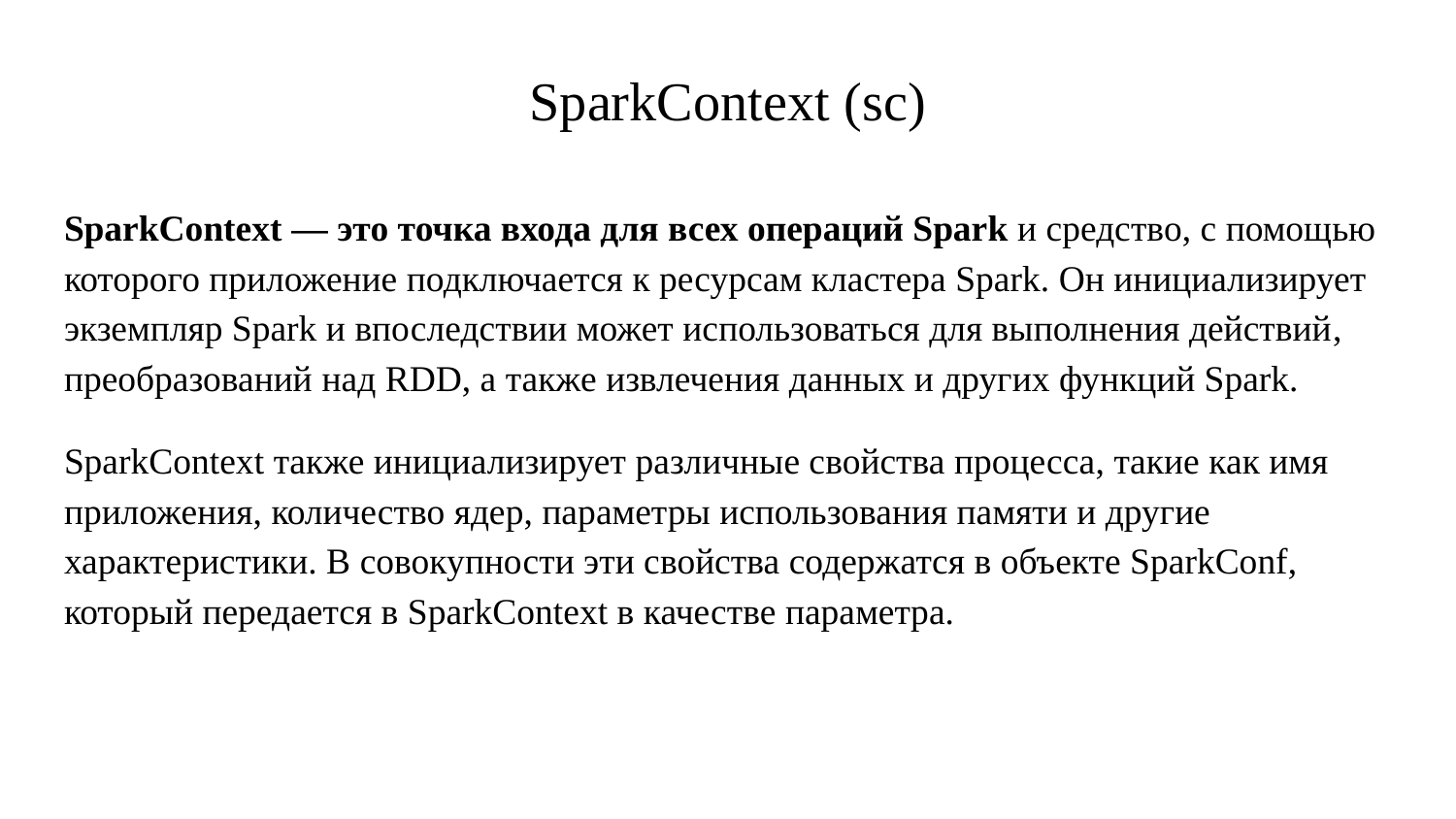

SparkContext (sc)
SparkContext — это точка входа для всех операций Spark и средство, с помощью которого приложение подключается к ресурсам кластера Spark. Он инициализирует экземпляр Spark и впоследствии может использоваться для выполнения действий, преобразований над RDD, а также извлечения данных и других функций Spark.
SparkContext также инициализирует различные свойства процесса, такие как имя приложения, количество ядер, параметры использования памяти и другие характеристики. В совокупности эти свойства содержатся в объекте SparkConf, который передается в SparkContext в качестве параметра.